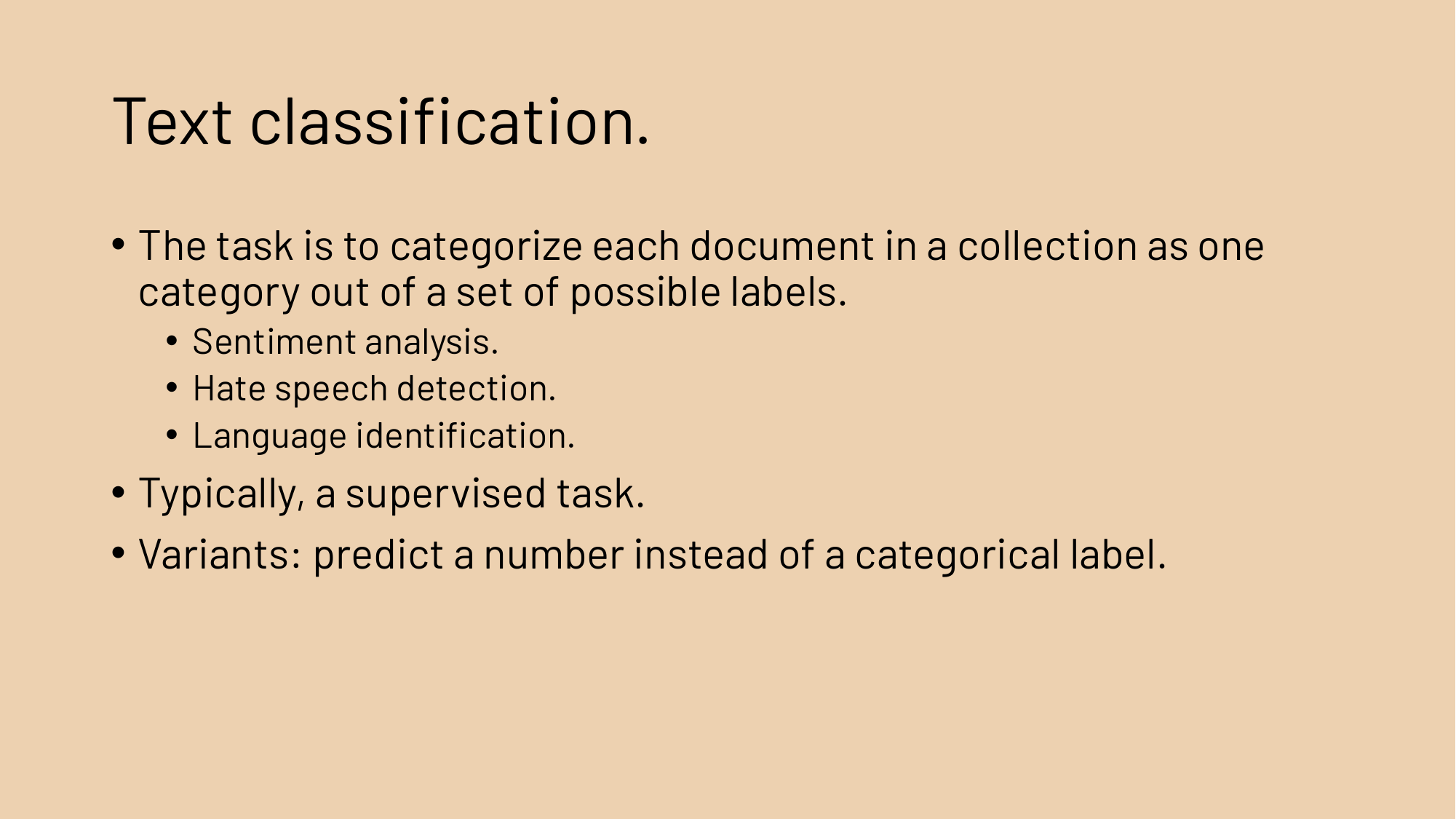

# Text classification.
The task is to categorize each document in a collection as one category out of a set of possible labels.
Sentiment analysis.
Hate speech detection.
Language identification.
Typically, a supervised task.
Variants: predict a number instead of a categorical label.